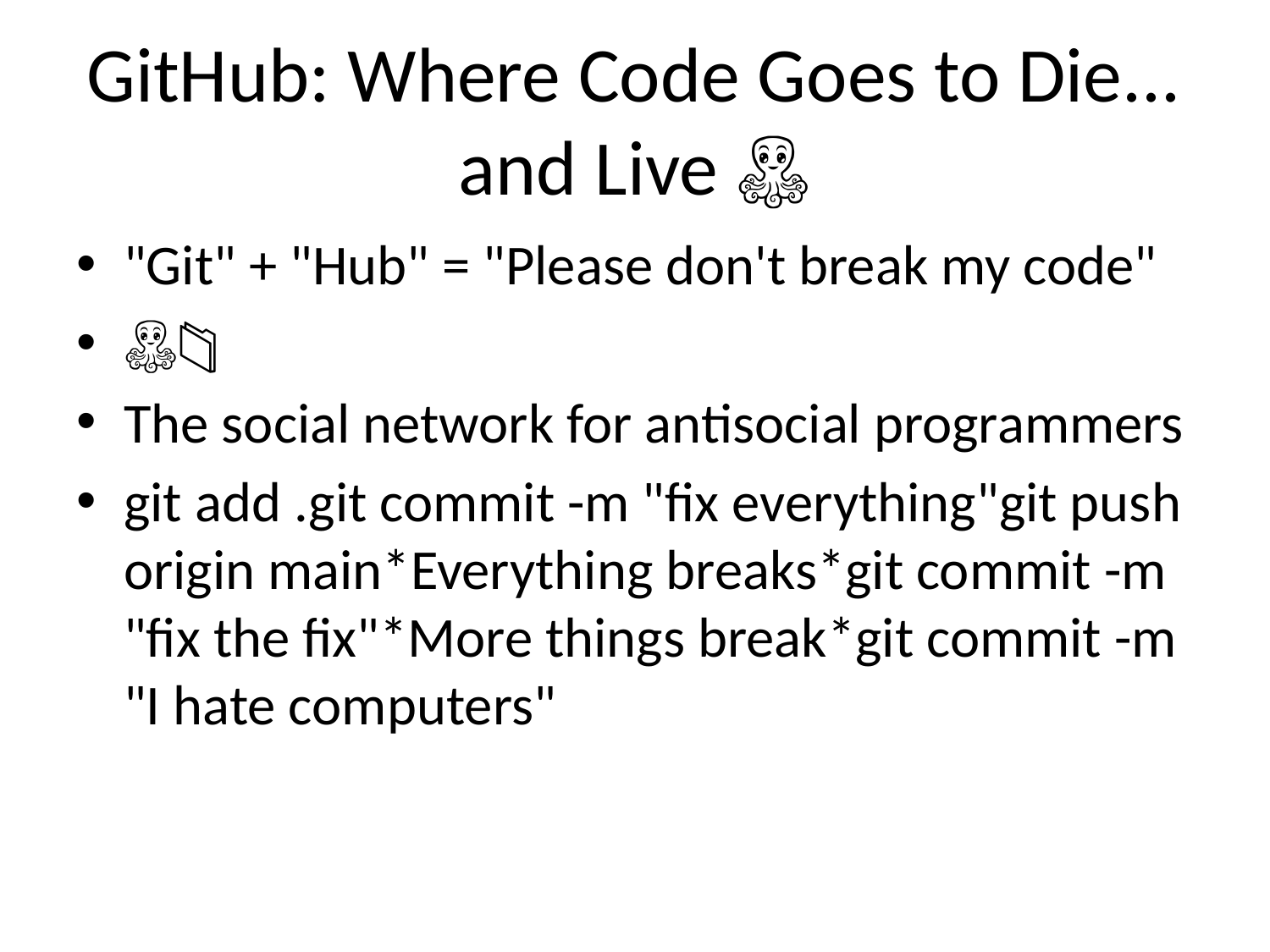

# GitHub: Where Code Goes to Die... and Live 🐙
"Git" + "Hub" = "Please don't break my code"
🐙📁
The social network for antisocial programmers
git add .git commit -m "fix everything"git push origin main*Everything breaks*git commit -m "fix the fix"*More things break*git commit -m "I hate computers"